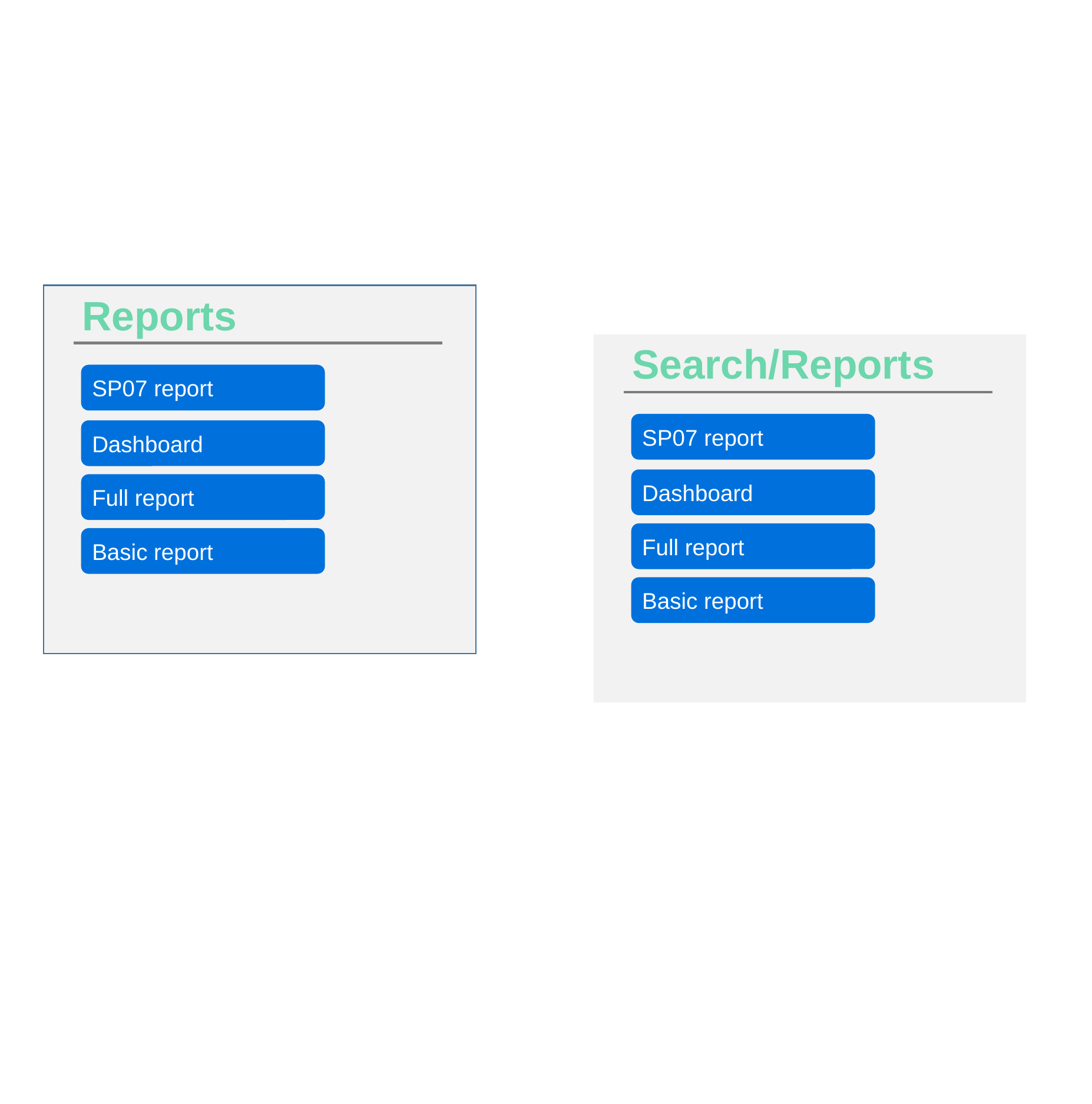

Reports
Search/Reports

SP07 report
SP07 report
Dashboard
Dashboard
Full report
Full report
Basic report
Basic report